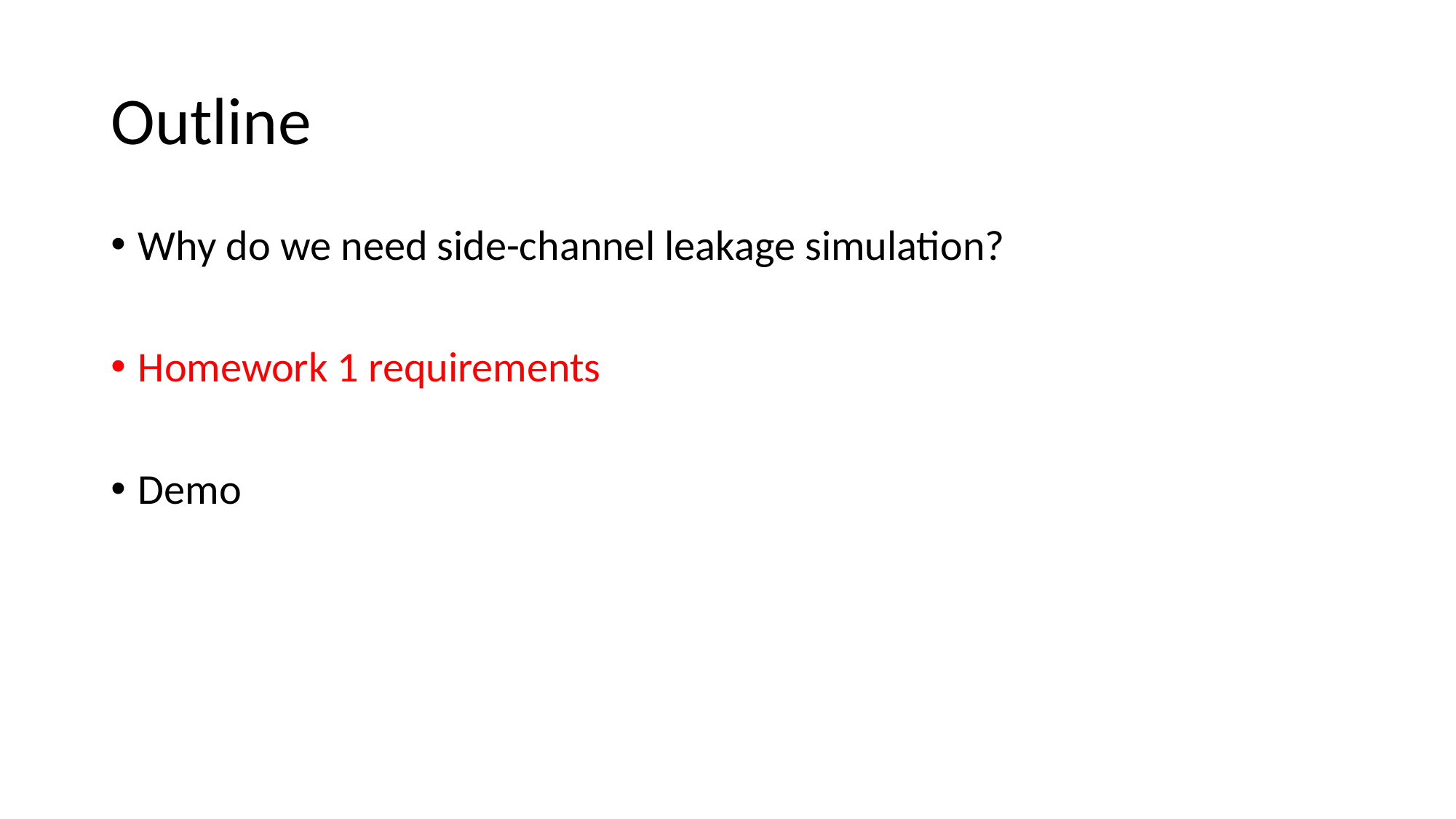

# Outline
Why do we need side-channel leakage simulation?

Homework 1 requirements

Demo